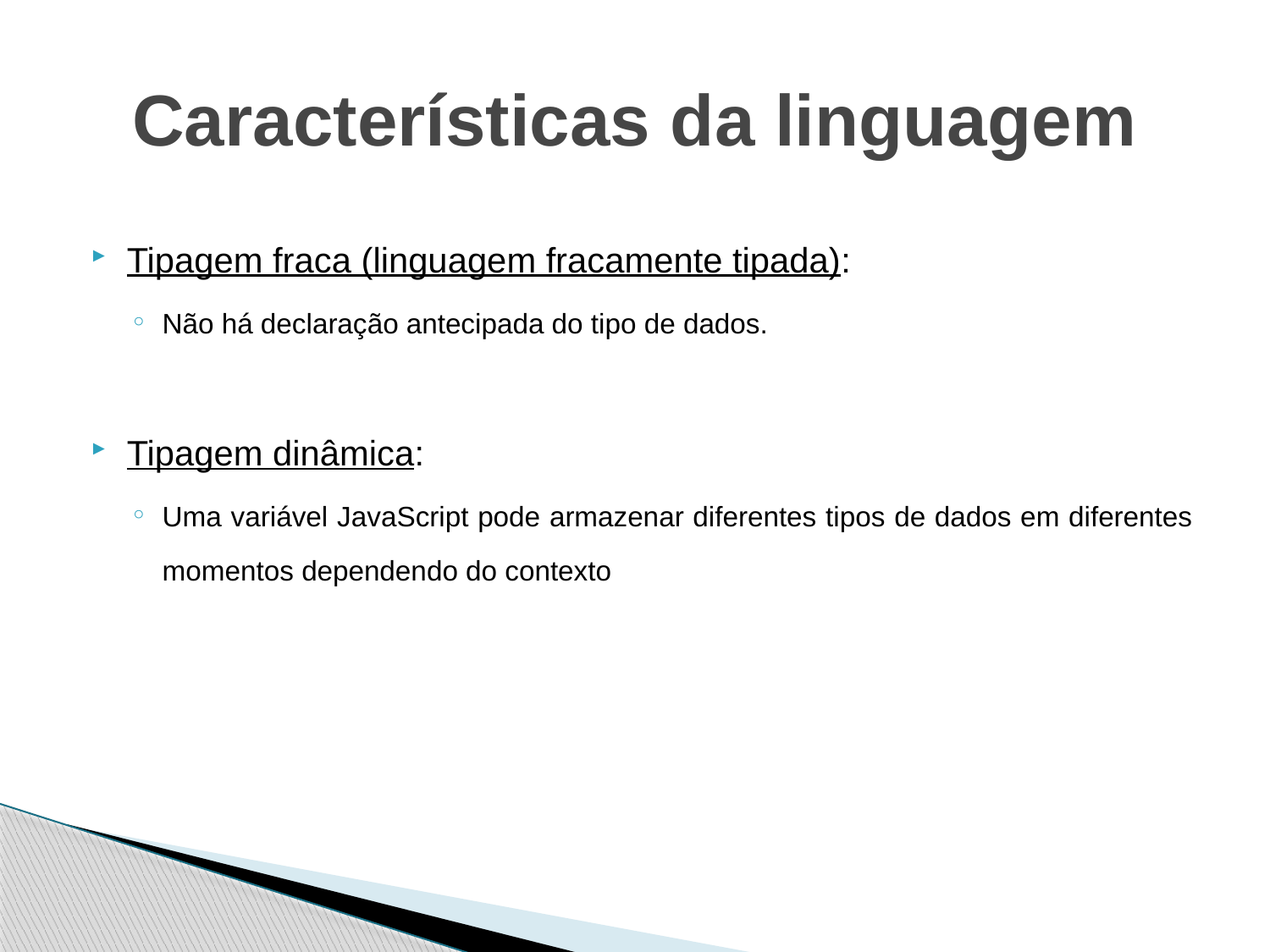

# Características da linguagem
Tipagem fraca (linguagem fracamente tipada):
Não há declaração antecipada do tipo de dados.

Tipagem dinâmica:
Uma variável JavaScript pode armazenar diferentes tipos de dados em diferentes momentos dependendo do contexto